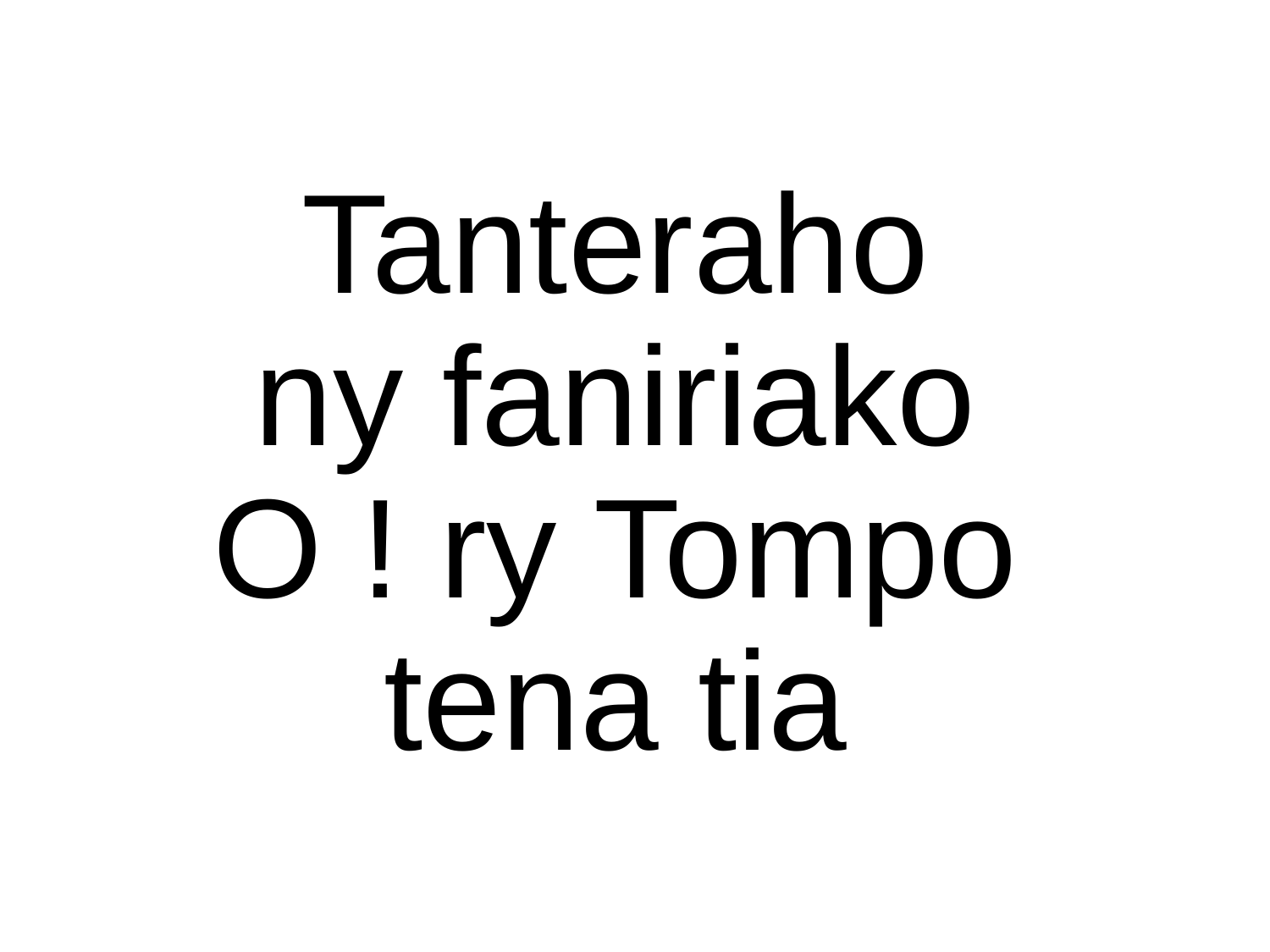

Tanteraho
ny faniriako
O ! ry Tompo
tena tia